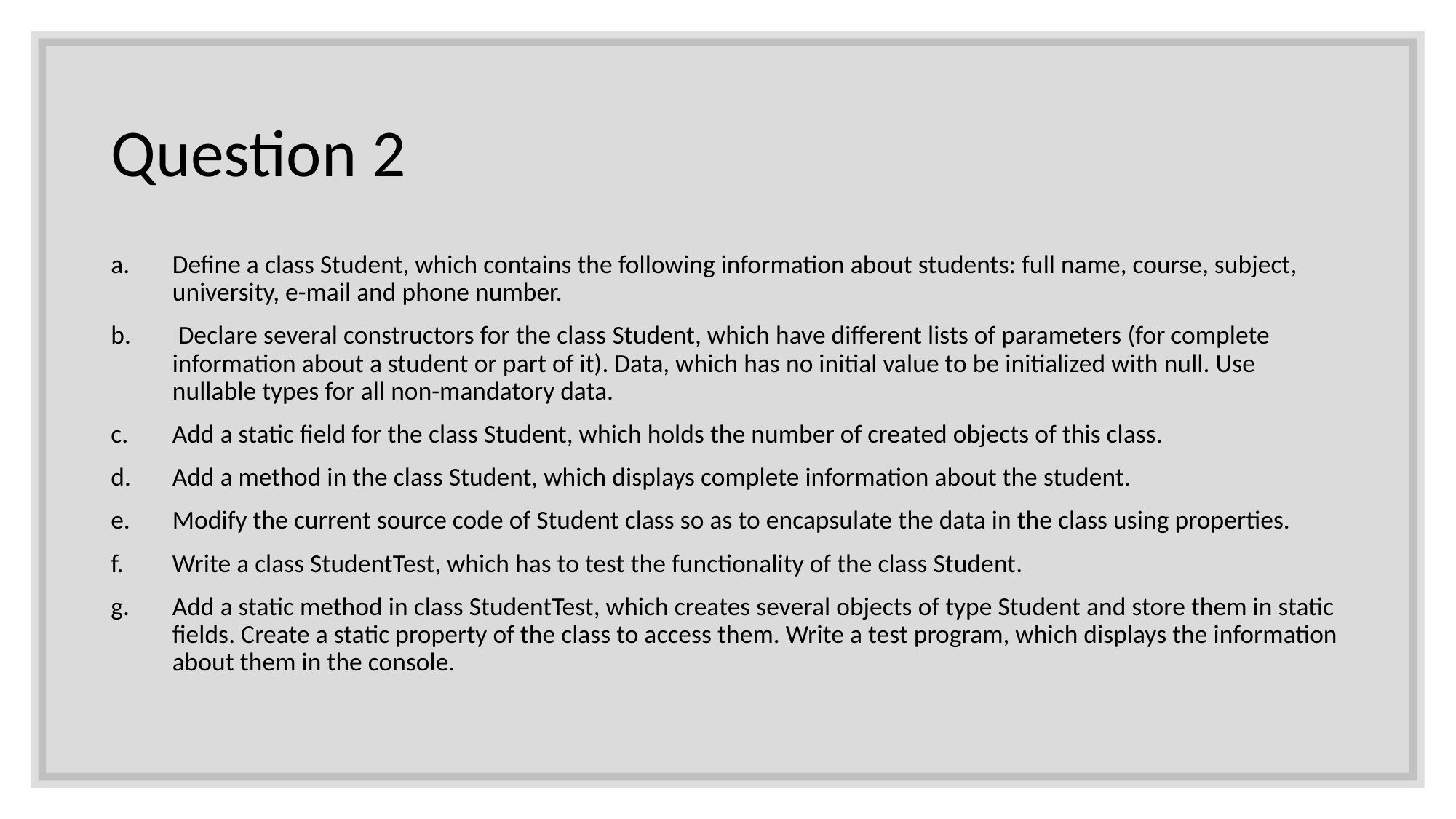

# Question 2
Define a class Student, which contains the following information about students: full name, course, subject, university, e-mail and phone number.
 Declare several constructors for the class Student, which have different lists of parameters (for complete information about a student or part of it). Data, which has no initial value to be initialized with null. Use nullable types for all non-mandatory data.
Add a static field for the class Student, which holds the number of created objects of this class.
Add a method in the class Student, which displays complete information about the student.
Modify the current source code of Student class so as to encapsulate the data in the class using properties.
Write a class StudentTest, which has to test the functionality of the class Student.
Add a static method in class StudentTest, which creates several objects of type Student and store them in static fields. Create a static property of the class to access them. Write a test program, which displays the information about them in the console.